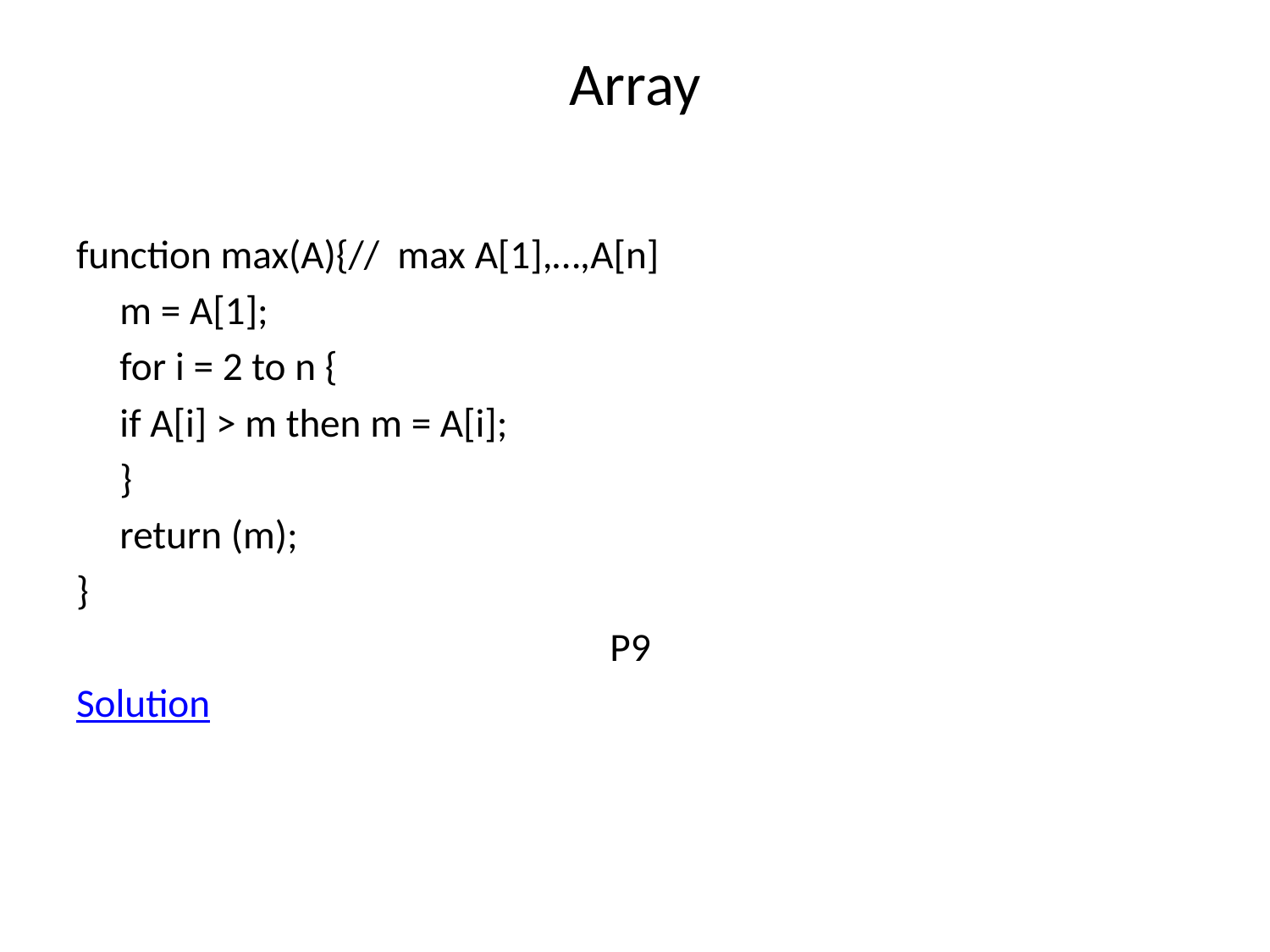

# Array
function max(A){//  max A[1],…,A[n]
		m = A[1];
		for i = 2 to n {
			if A[i] > m then m = A[i];
		}
		return (m);
}
P9
Solution